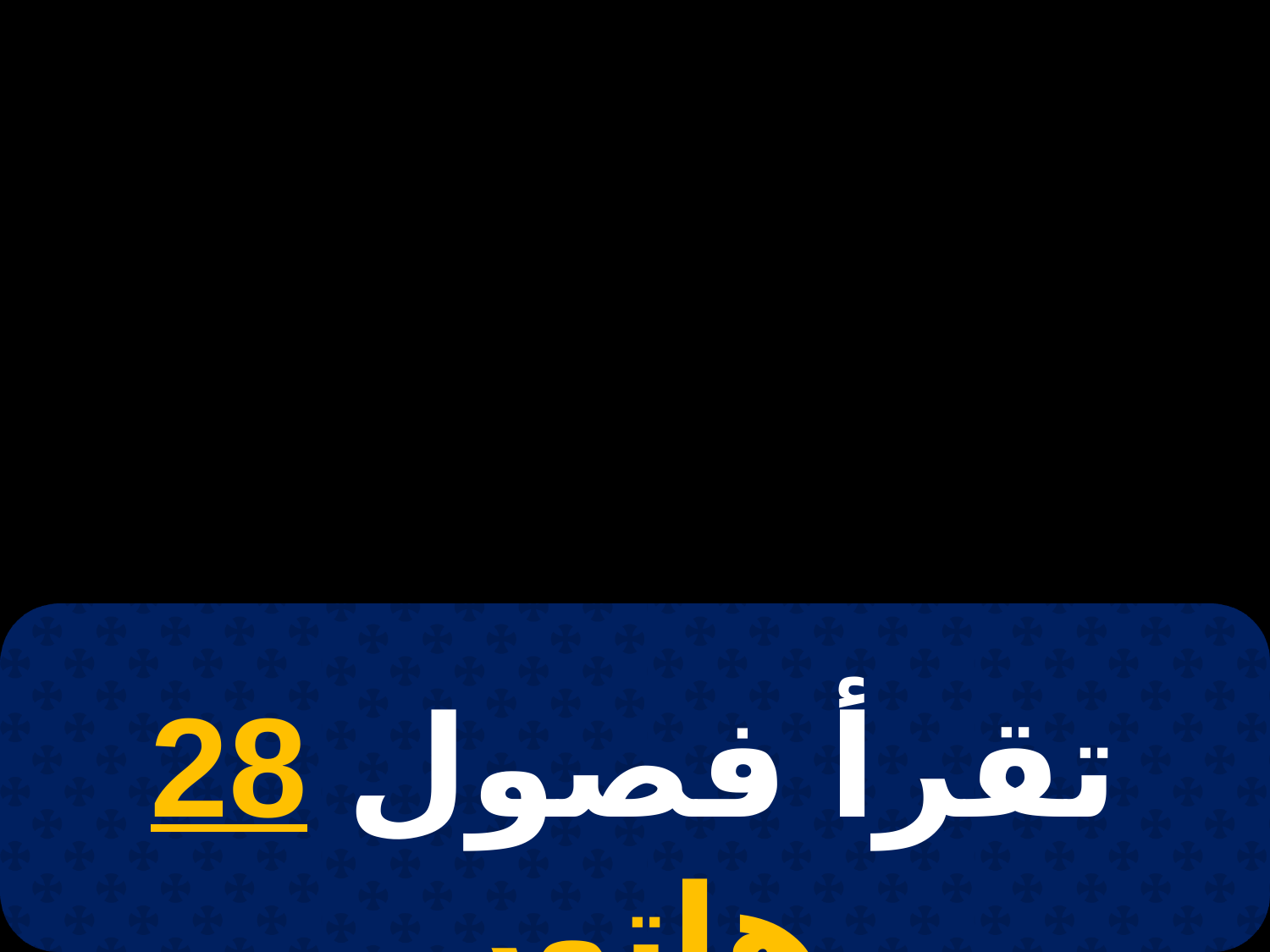

# 19 كيهك
تقرأ فصول 28 هاتور